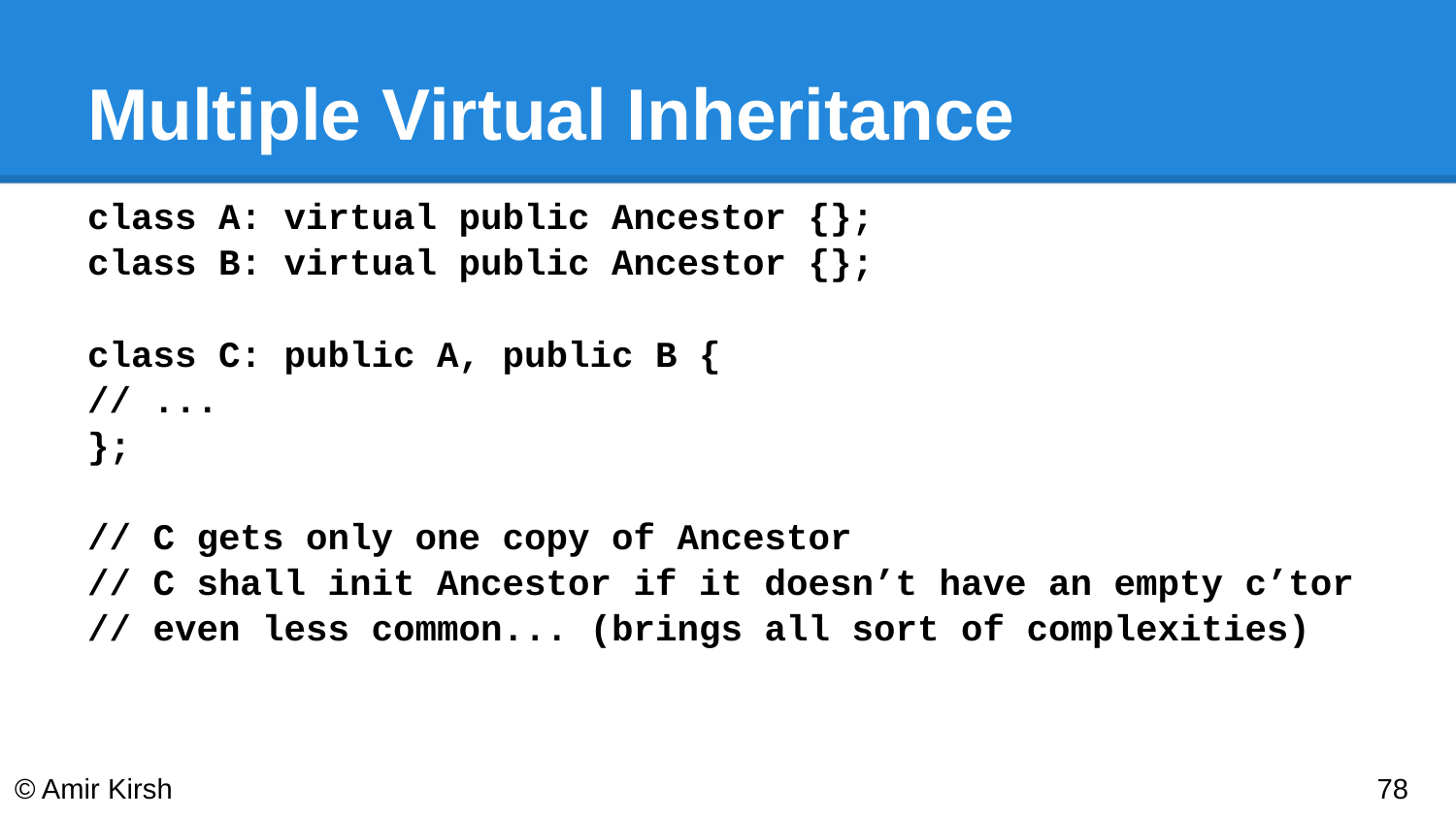

# Multiple Virtual Inheritance
class A: virtual public Ancestor {};
class B: virtual public Ancestor {};

class C: public A, public B {
// ...
};

// C gets only one copy of Ancestor
// C shall init Ancestor if it doesn’t have an empty c’tor
// even less common... (brings all sort of complexities)

© Amir Kirsh
78